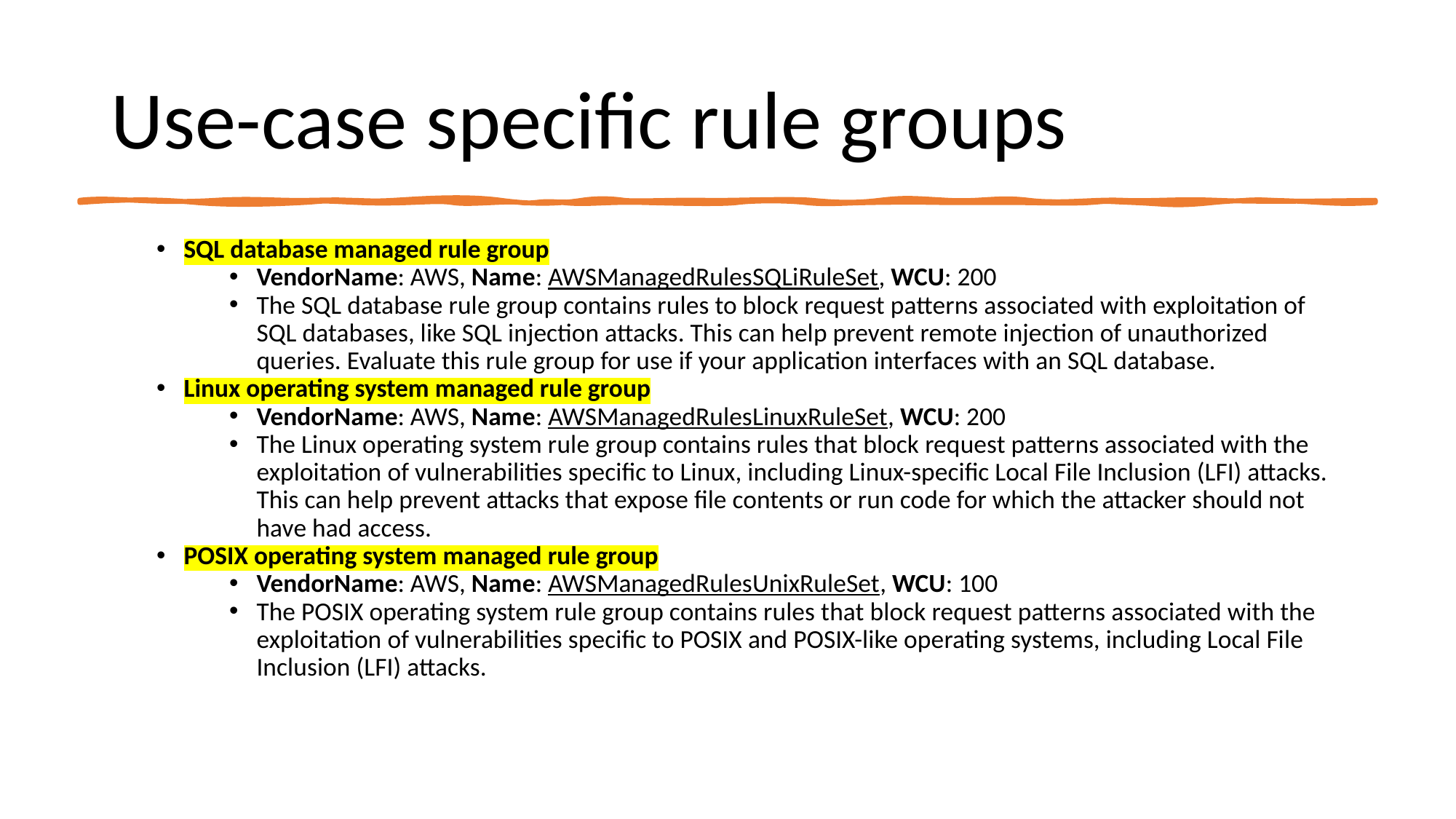

# Use-case specific rule groups

SQL database managed rule group
VendorName: AWS, Name: AWSManagedRulesSQLiRuleSet, WCU: 200
The SQL database rule group contains rules to block request patterns associated with exploitation of SQL databases, like SQL injection attacks. This can help prevent remote injection of unauthorized queries. Evaluate this rule group for use if your application interfaces with an SQL database.
Linux operating system managed rule group
VendorName: AWS, Name: AWSManagedRulesLinuxRuleSet, WCU: 200
The Linux operating system rule group contains rules that block request patterns associated with the exploitation of vulnerabilities specific to Linux, including Linux-specific Local File Inclusion (LFI) attacks. This can help prevent attacks that expose file contents or run code for which the attacker should not have had access.
POSIX operating system managed rule group
VendorName: AWS, Name: AWSManagedRulesUnixRuleSet, WCU: 100
The POSIX operating system rule group contains rules that block request patterns associated with the exploitation of vulnerabilities specific to POSIX and POSIX-like operating systems, including Local File Inclusion (LFI) attacks.